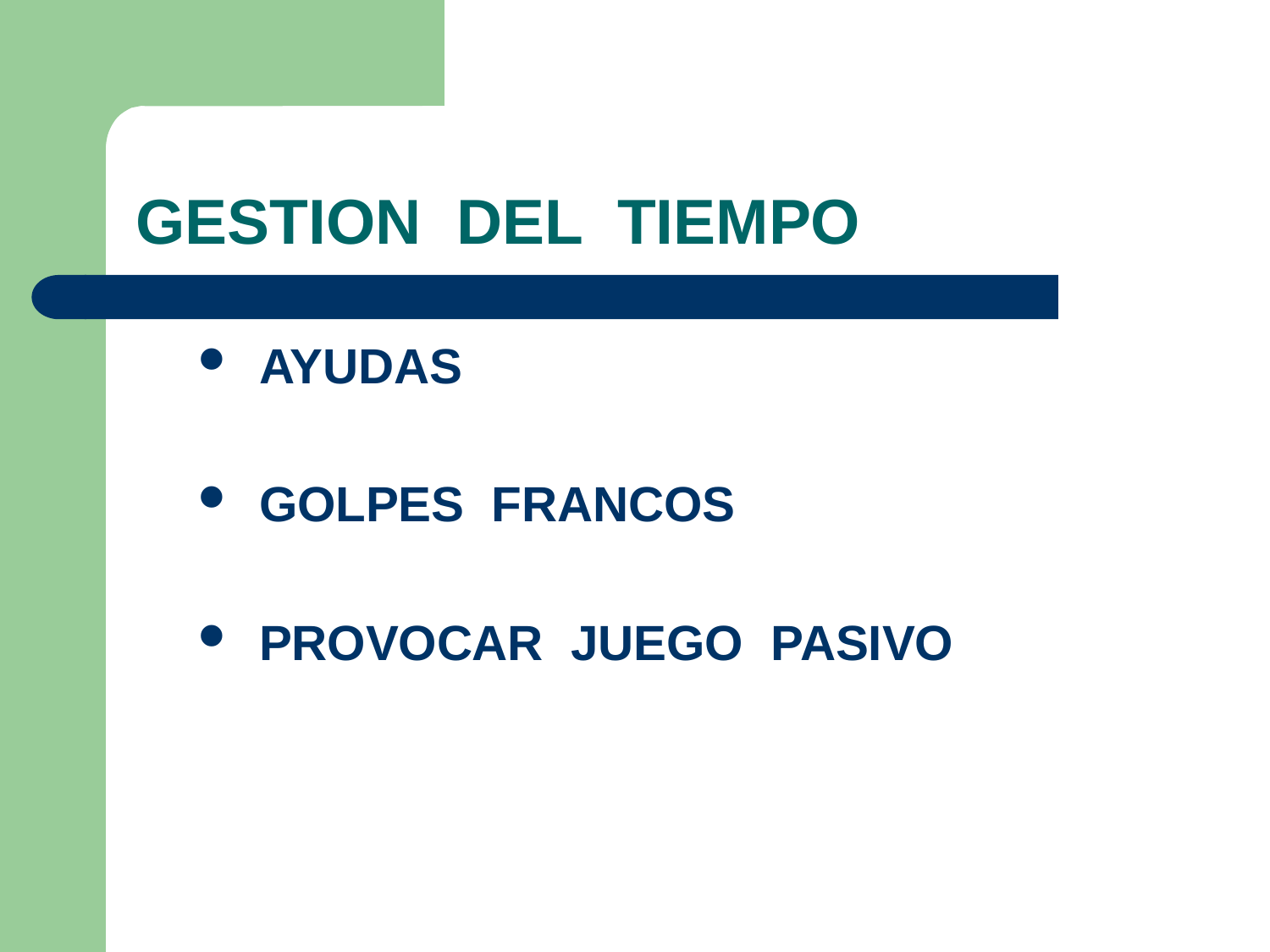

# GESTION  DEL  TIEMPO
 AYUDAS

 GOLPES  FRANCOS

 PROVOCAR  JUEGO  PASIVO